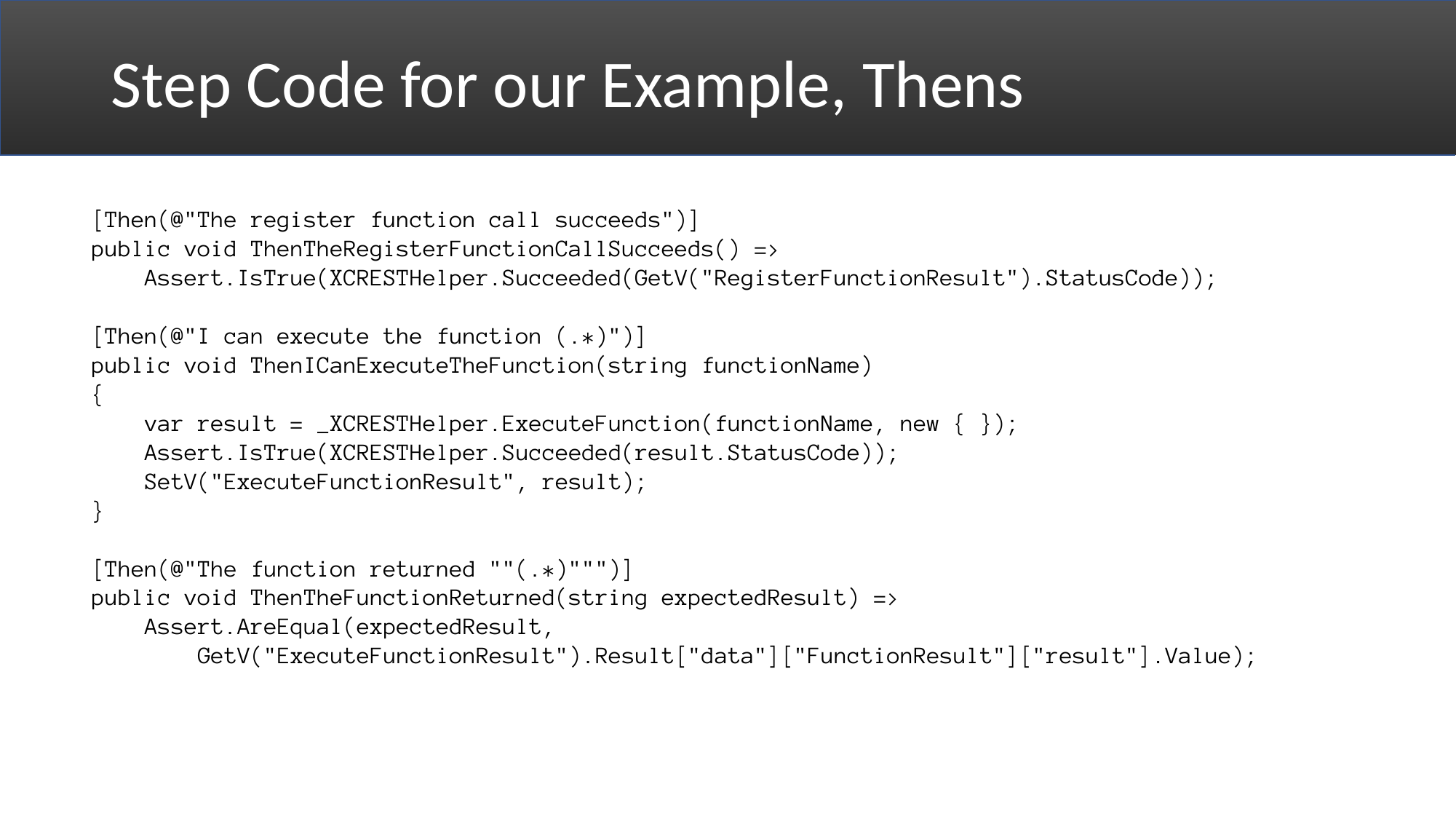

# Step Code for our Example, Thens
[Then(@"The register function call succeeds")]
public void ThenTheRegisterFunctionCallSucceeds() =>
    Assert.IsTrue(XCRESTHelper.Succeeded(GetV("RegisterFunctionResult").StatusCode));

[Then(@"I can execute the function (.*)")]
public void ThenICanExecuteTheFunction(string functionName)
{
    var result = _XCRESTHelper.ExecuteFunction(functionName, new { });
    Assert.IsTrue(XCRESTHelper.Succeeded(result.StatusCode));
    SetV("ExecuteFunctionResult", result);
}

[Then(@"The function returned ""(.*)""")]
public void ThenTheFunctionReturned(string expectedResult) =>
    Assert.AreEqual(expectedResult,
        GetV("ExecuteFunctionResult").Result["data"]["FunctionResult"]["result"].Value);